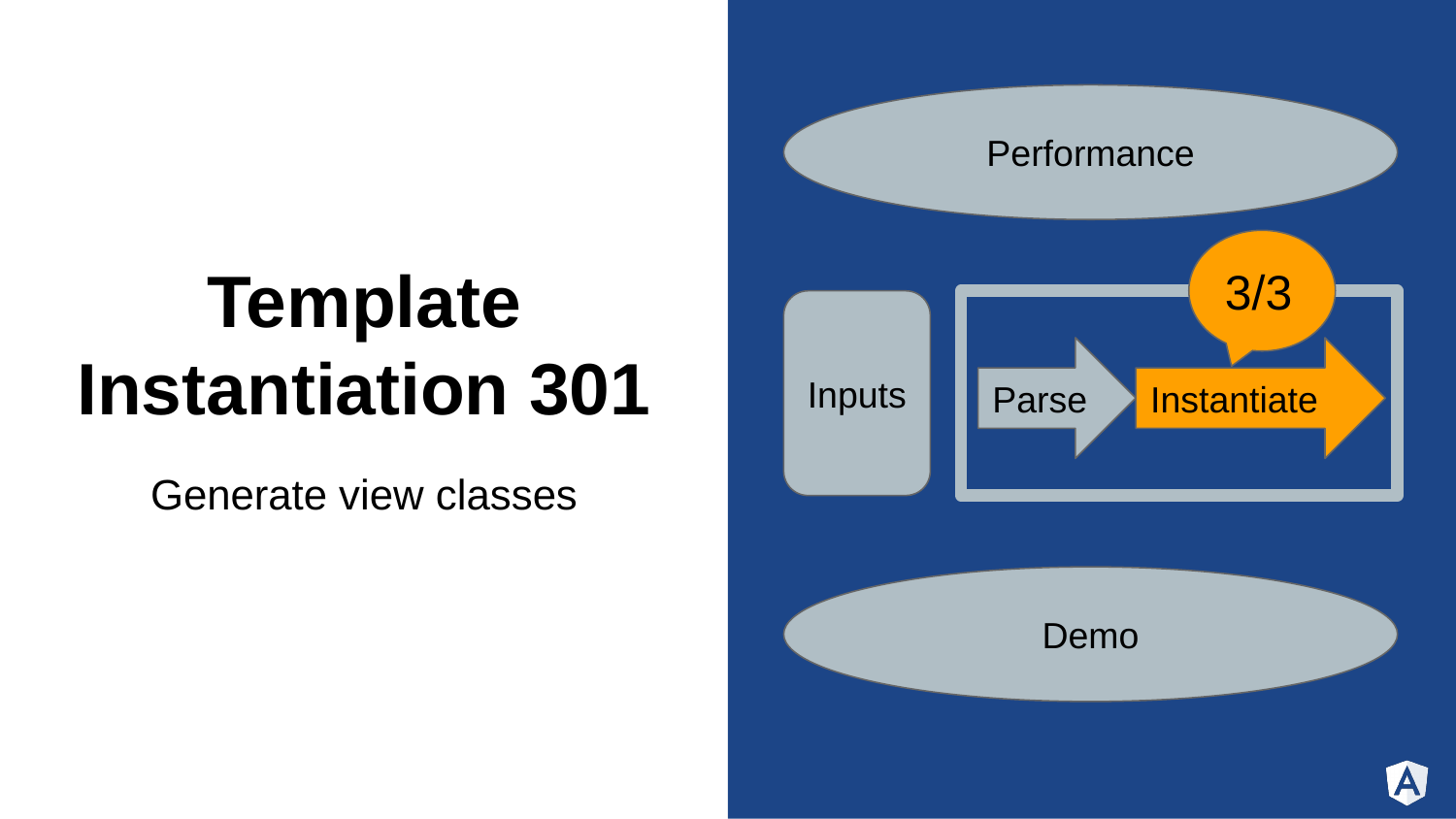

Performance
# Template Instantiation 301
3/3
Inputs

Parse
Instantiate
Generate view classes
Demo